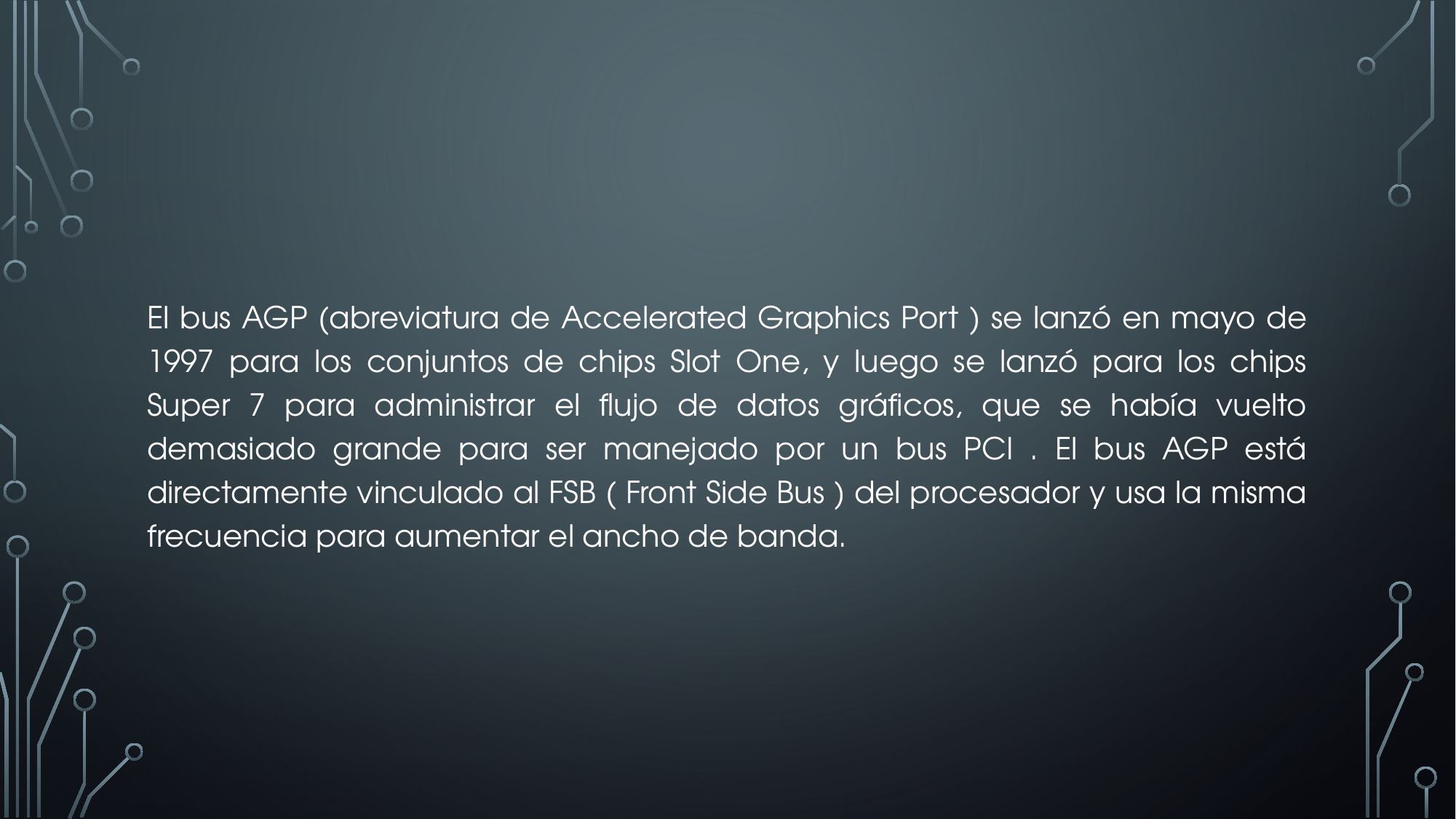

El bus AGP (abreviatura de Accelerated Graphics Port ) se lanzó en mayo de 1997 para los conjuntos de chips Slot One, y luego se lanzó para los chips Super 7 para administrar el flujo de datos gráficos, que se había vuelto demasiado grande para ser manejado por un bus PCI . El bus AGP está directamente vinculado al FSB ( Front Side Bus ) del procesador y usa la misma frecuencia para aumentar el ancho de banda.